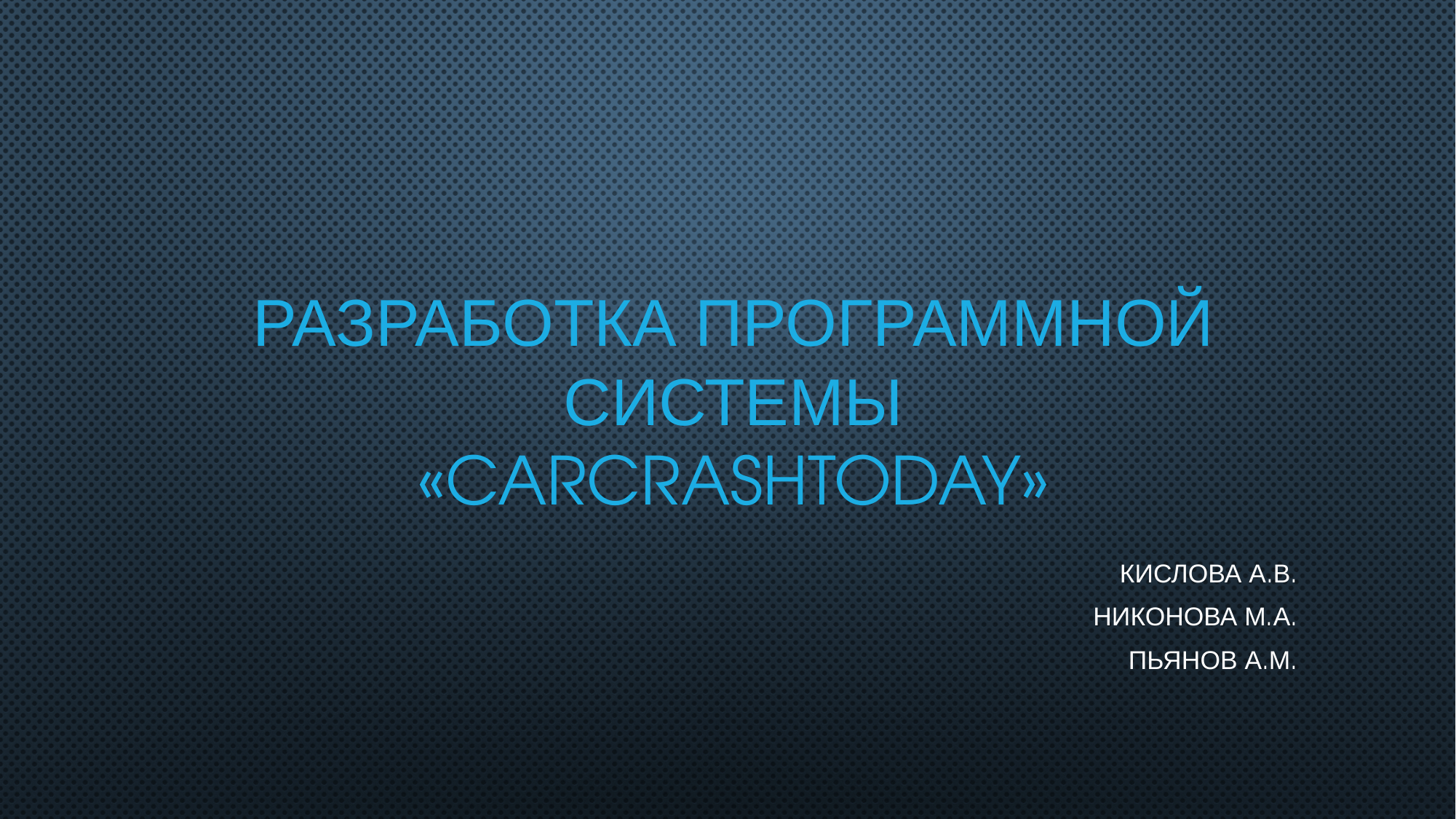

# Разработка программной системы «CARCRASHTODAY»
Кислова А.В.
Никонова М.А.
Пьянов А.М.